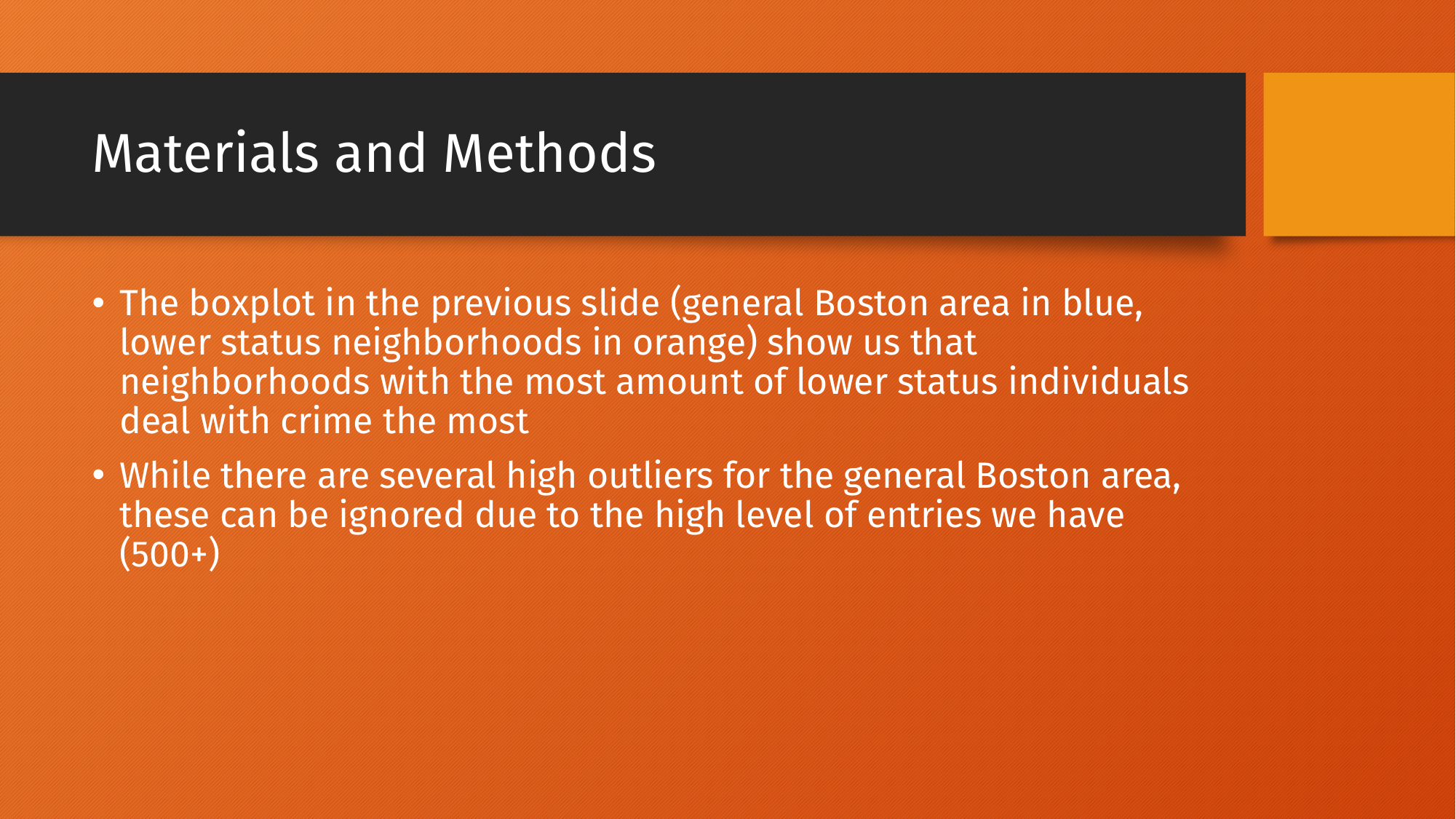

# Materials and Methods
The boxplot in the previous slide (general Boston area in blue, lower status neighborhoods in orange) show us that neighborhoods with the most amount of lower status individuals deal with crime the most
While there are several high outliers for the general Boston area, these can be ignored due to the high level of entries we have (500+)